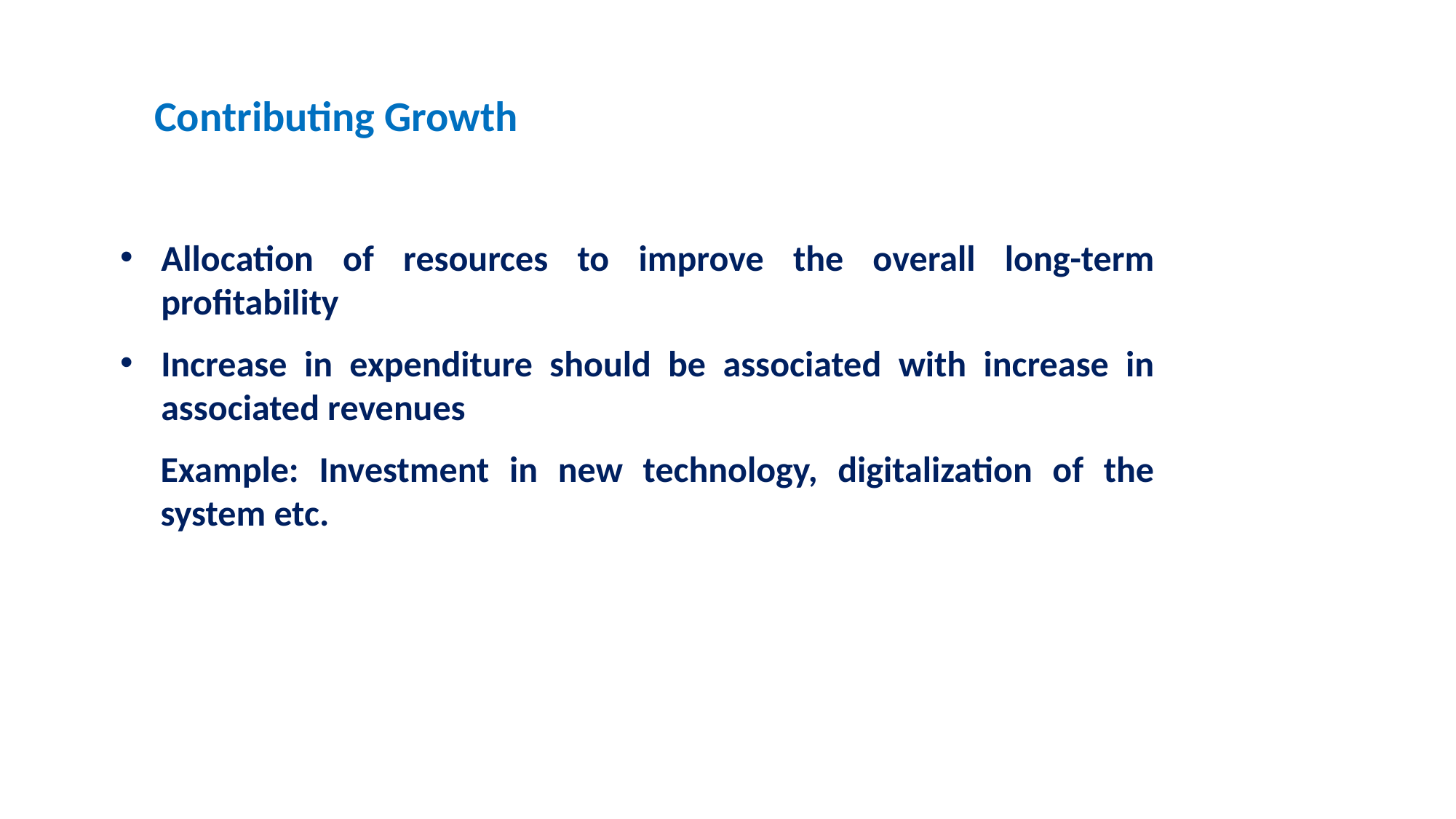

Contributing Growth
Allocation of resources to improve the overall long-term profitability
Increase in expenditure should be associated with increase in associated revenues
Example: Investment in new technology, digitalization of the system etc.